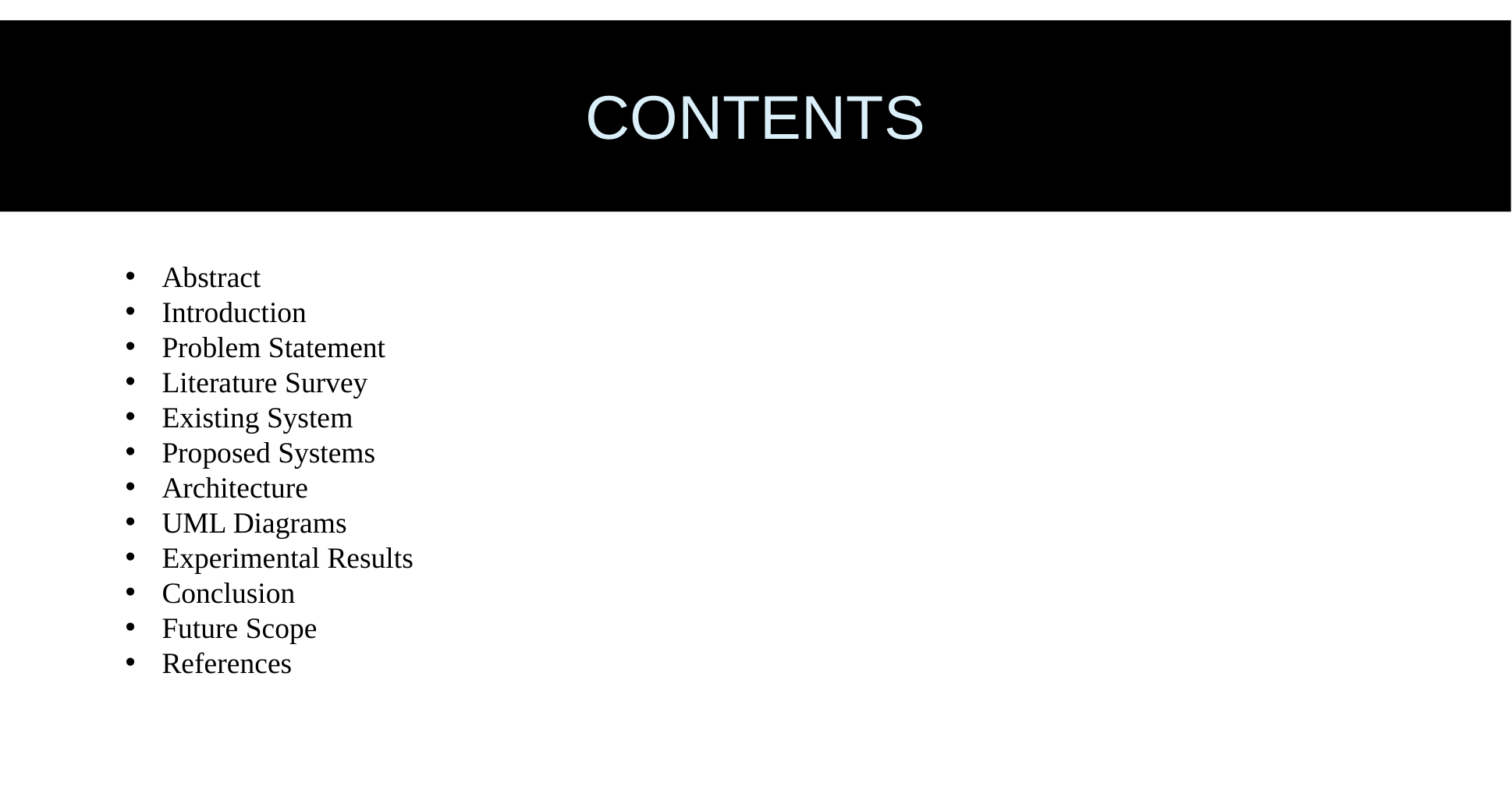

# contents
Abstract
Introduction
Problem Statement
Literature Survey
Existing System
Proposed Systems
Architecture
UML Diagrams
Experimental Results
Conclusion
Future Scope
References